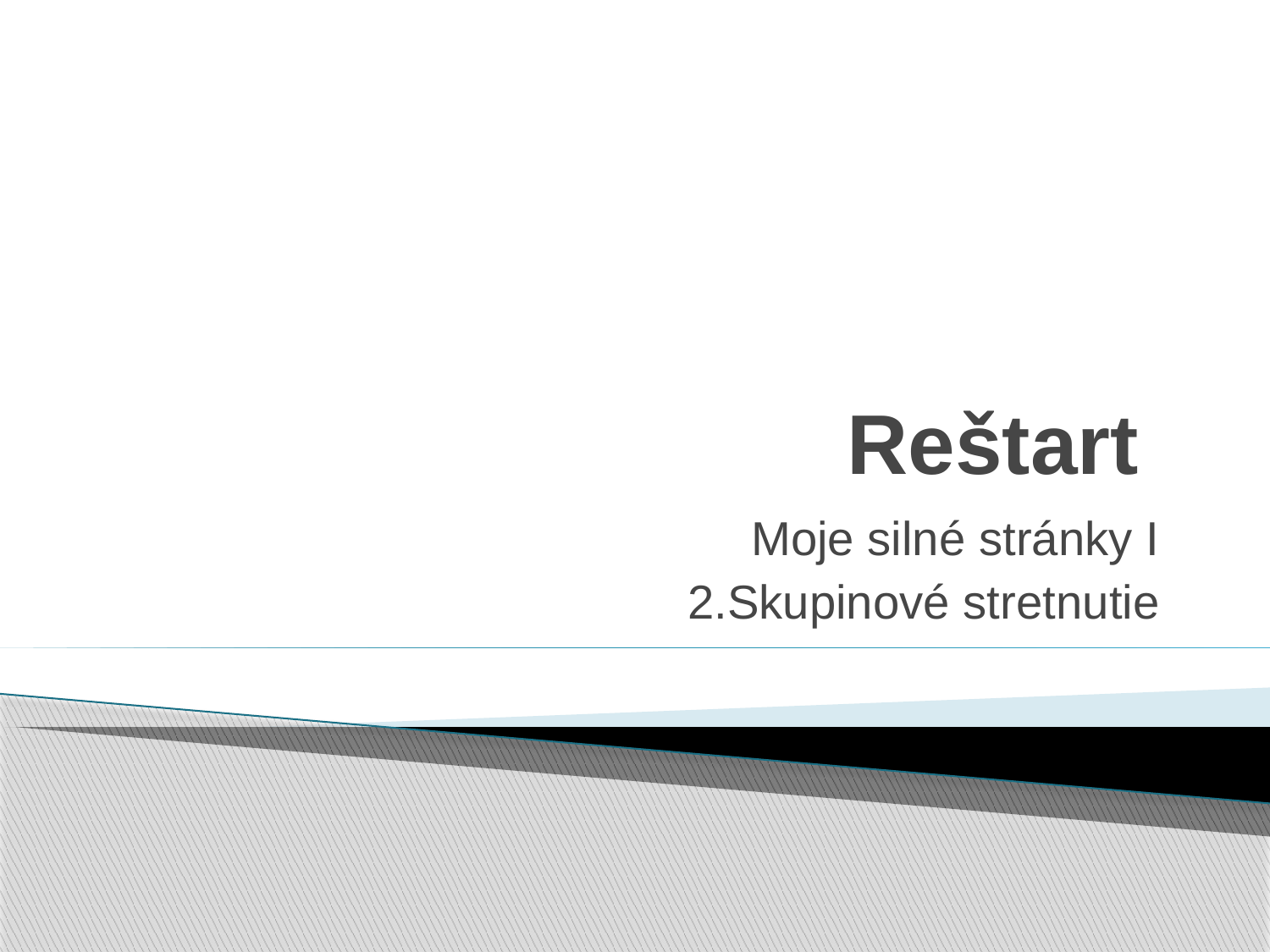

# Reštart
Moje silné stránky I
2.Skupinové stretnutie